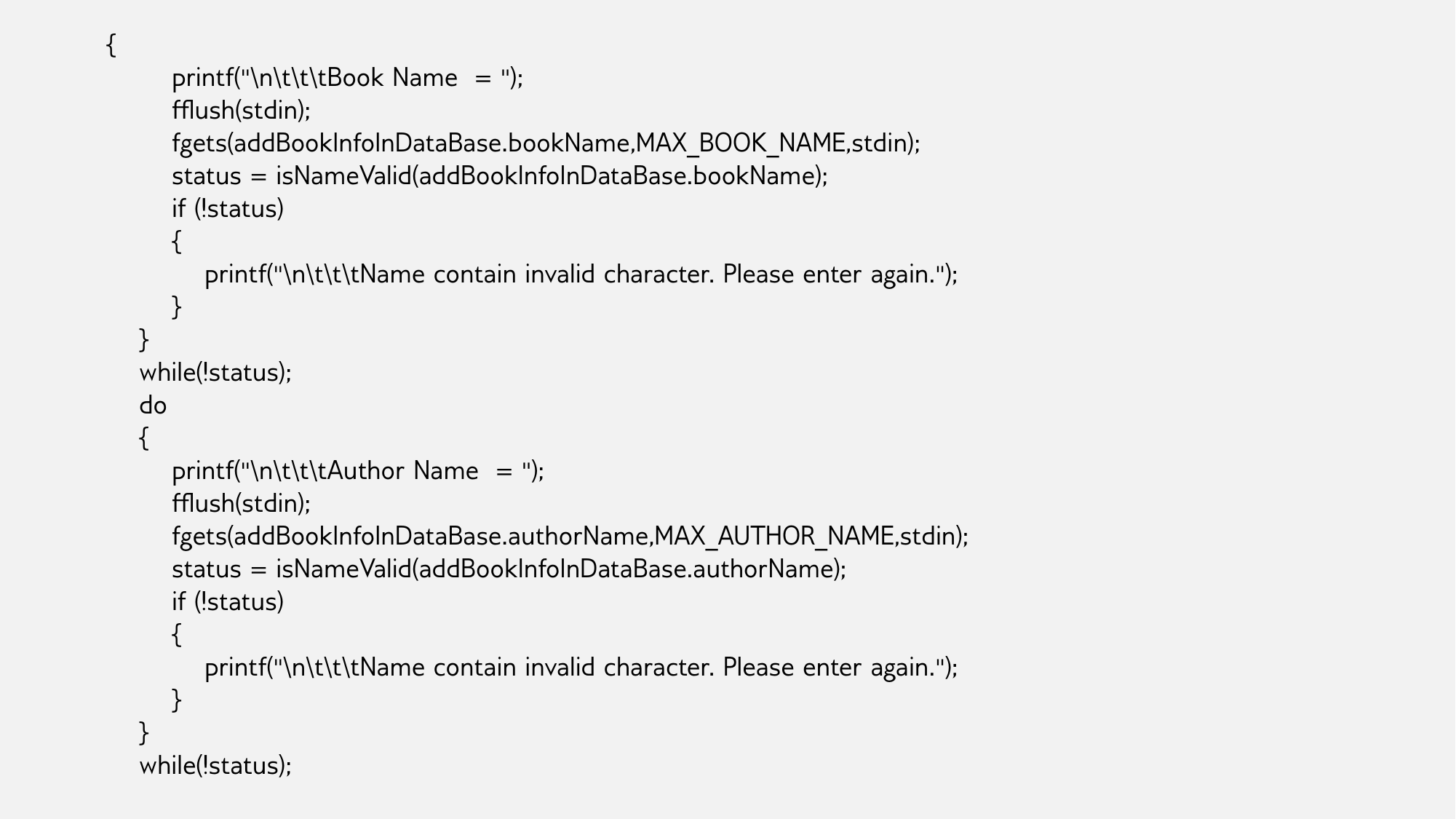

{
        printf("\n\t\t\tBook Name  = ");
        fflush(stdin);
        fgets(addBookInfoInDataBase.bookName,MAX_BOOK_NAME,stdin);
        status = isNameValid(addBookInfoInDataBase.bookName);
        if (!status)
        {
            printf("\n\t\t\tName contain invalid character. Please enter again.");
        }
    }
    while(!status);
    do
    {
        printf("\n\t\t\tAuthor Name  = ");
        fflush(stdin);
        fgets(addBookInfoInDataBase.authorName,MAX_AUTHOR_NAME,stdin);
        status = isNameValid(addBookInfoInDataBase.authorName);
        if (!status)
        {
            printf("\n\t\t\tName contain invalid character. Please enter again.");
        }
    }
    while(!status);